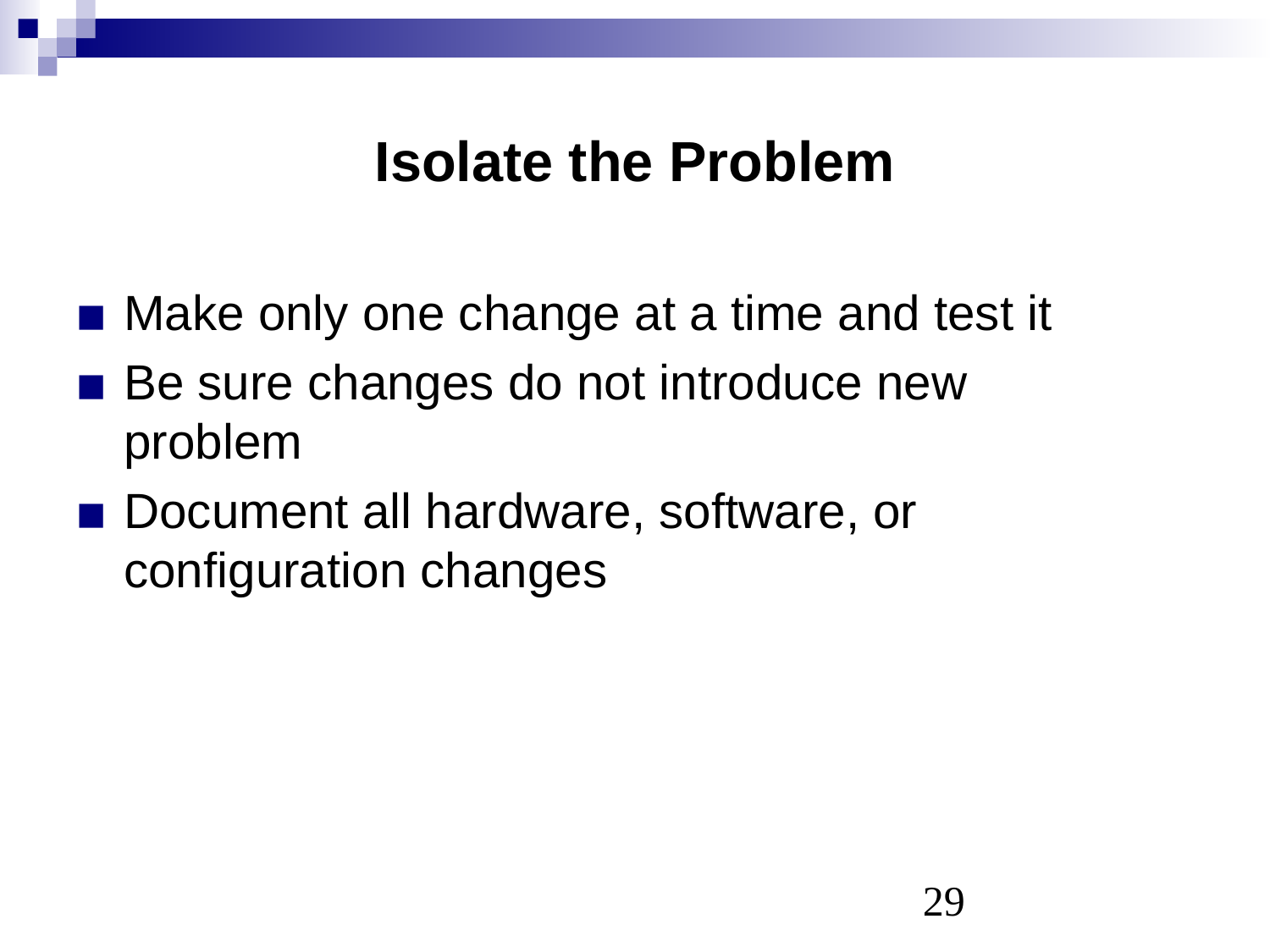

# Isolate the Problem
Make only one change at a time and test it
Be sure changes do not introduce new
problem
Document all hardware, software, or configuration changes
29